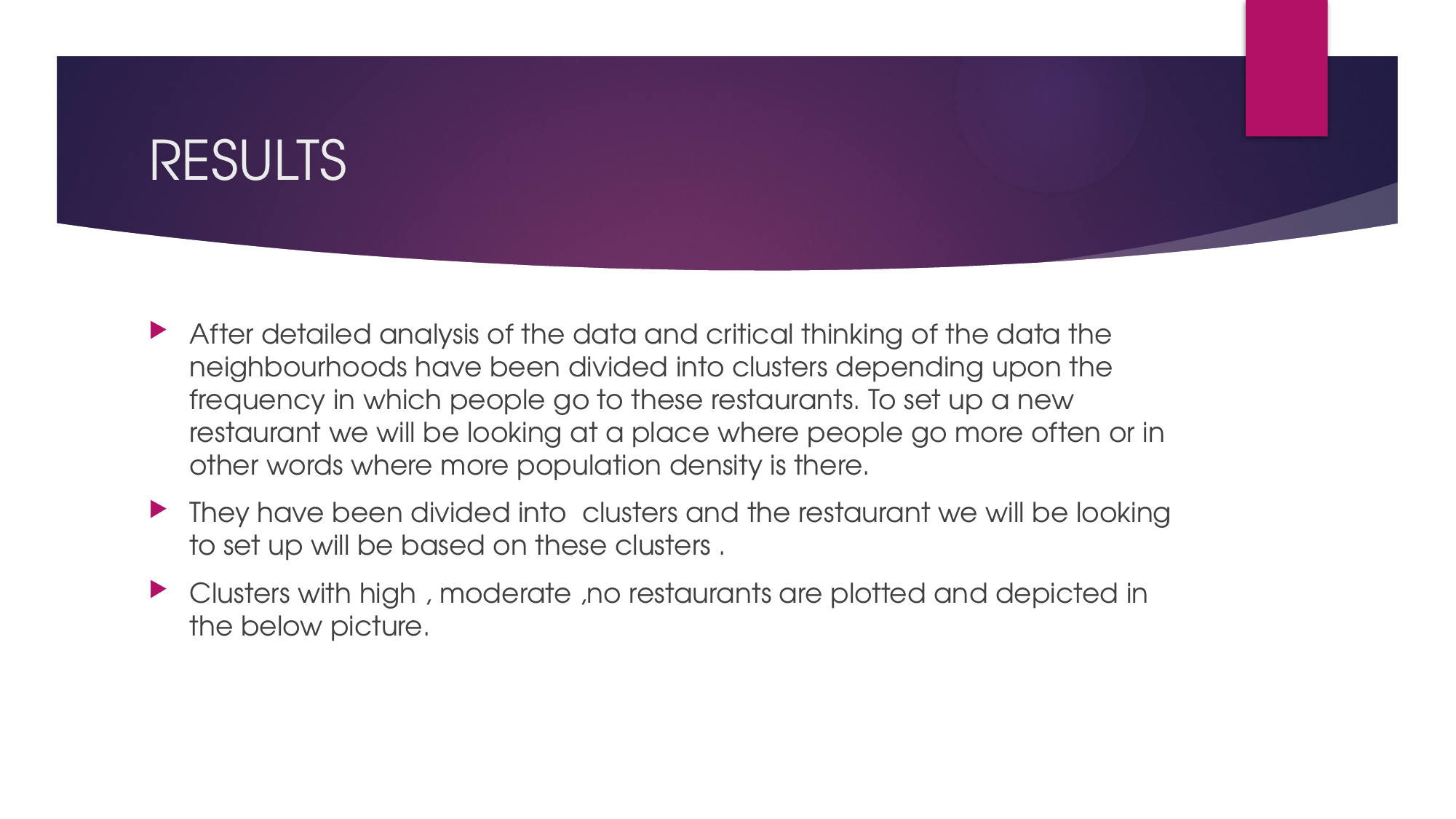

# RESULTS
After detailed analysis of the data and critical thinking of the data the neighbourhoods have been divided into clusters depending upon the frequency in which people go to these restaurants. To set up a new restaurant we will be looking at a place where people go more often or in other words where more population density is there.
They have been divided into  clusters and the restaurant we will be looking to set up will be based on these clusters .
Clusters with high , moderate ,no restaurants are plotted and depicted in the below picture.